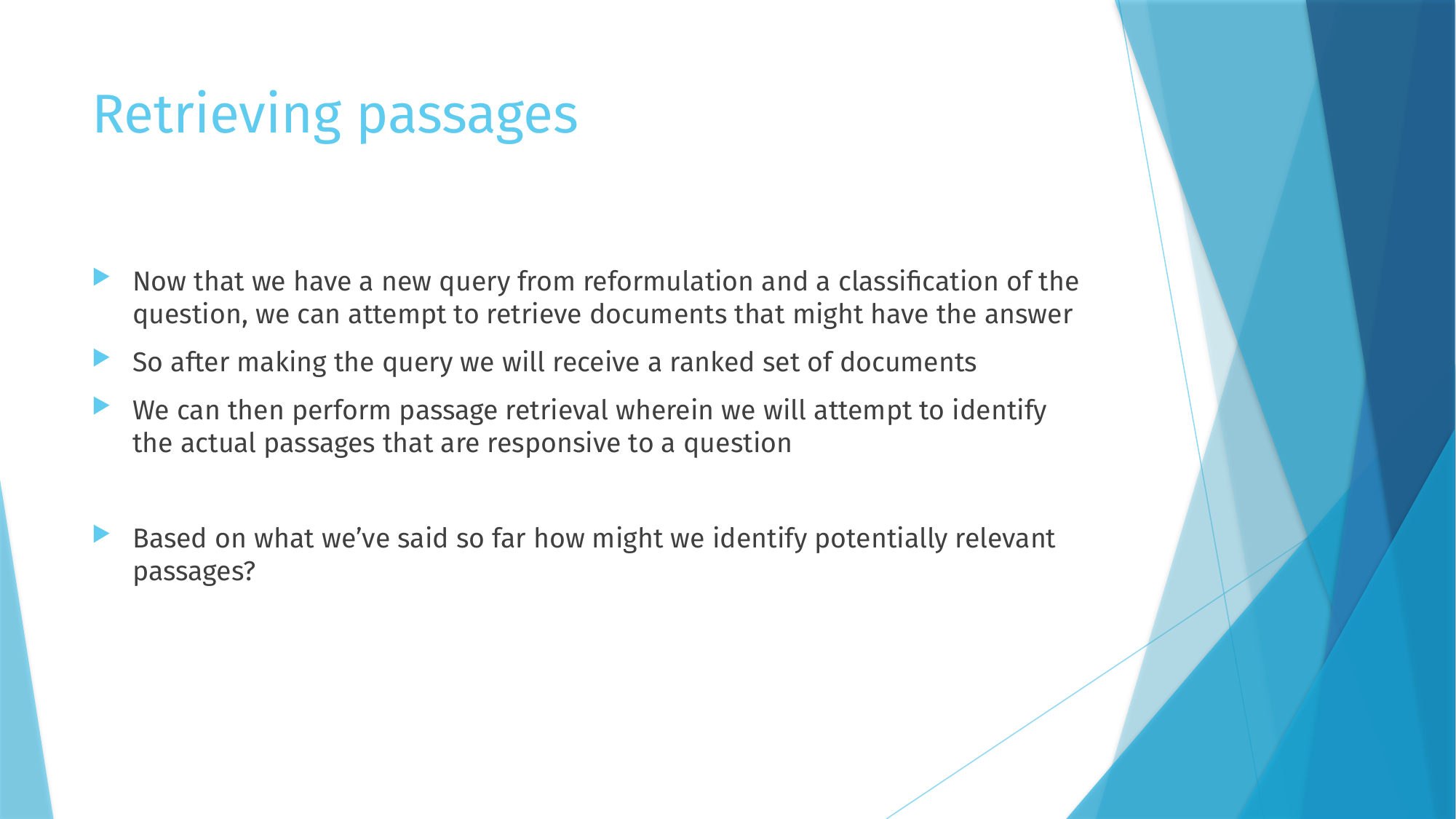

# Retrieving passages
Now that we have a new query from reformulation and a classification of the question, we can attempt to retrieve documents that might have the answer
So after making the query we will receive a ranked set of documents
We can then perform passage retrieval wherein we will attempt to identify the actual passages that are responsive to a question

Based on what we’ve said so far how might we identify potentially relevant passages?